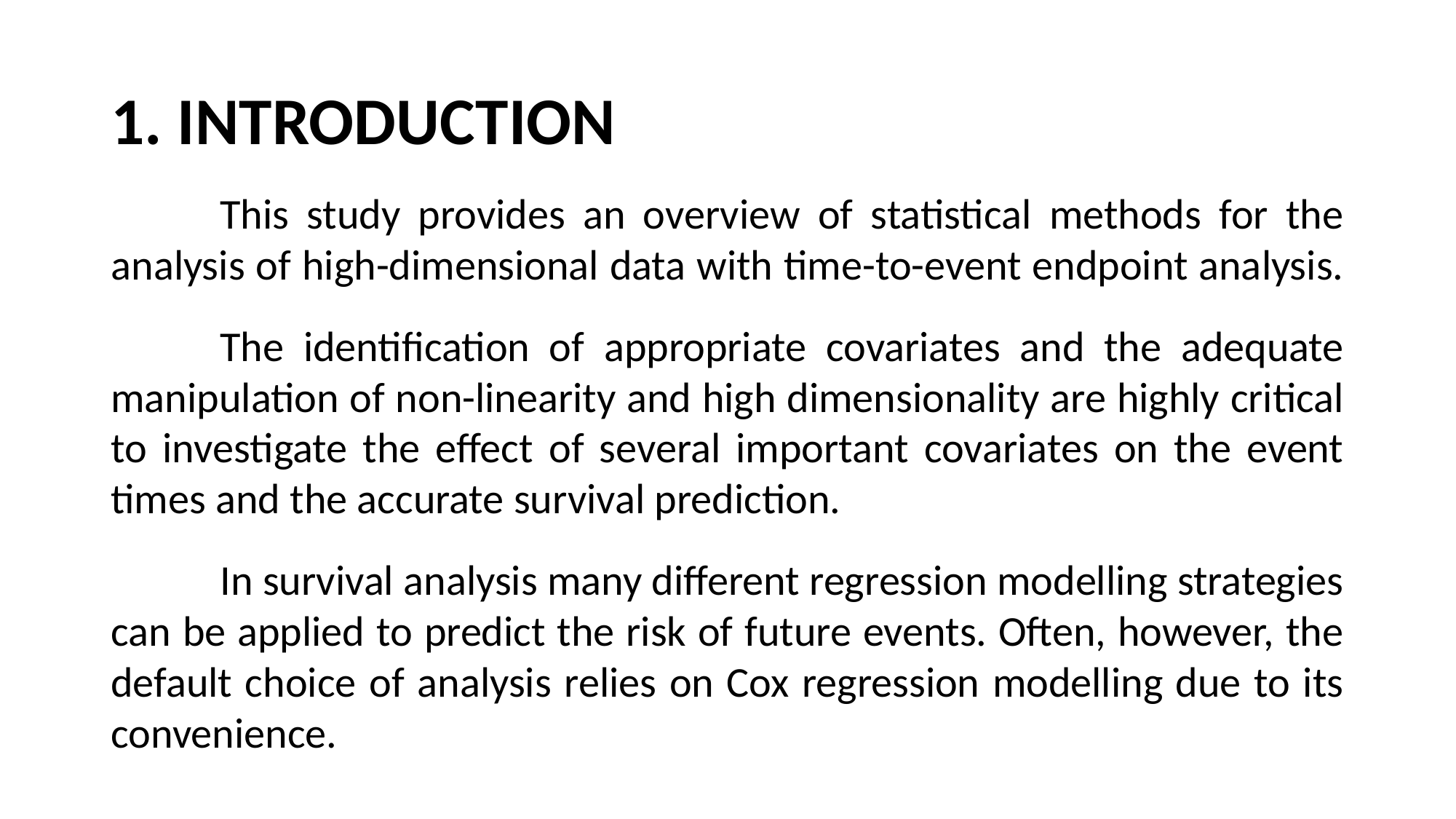

# 1. INTRODUCTION
	This study provides an overview of statistical methods for the analysis of high-dimensional data with time-to-event endpoint analysis.

	The identification of appropriate covariates and the adequate manipulation of non-linearity and high dimensionality are highly critical to investigate the effect of several important covariates on the event times and the accurate survival prediction.

	In survival analysis many different regression modelling strategies can be applied to predict the risk of future events. Often, however, the default choice of analysis relies on Cox regression modelling due to its convenience.